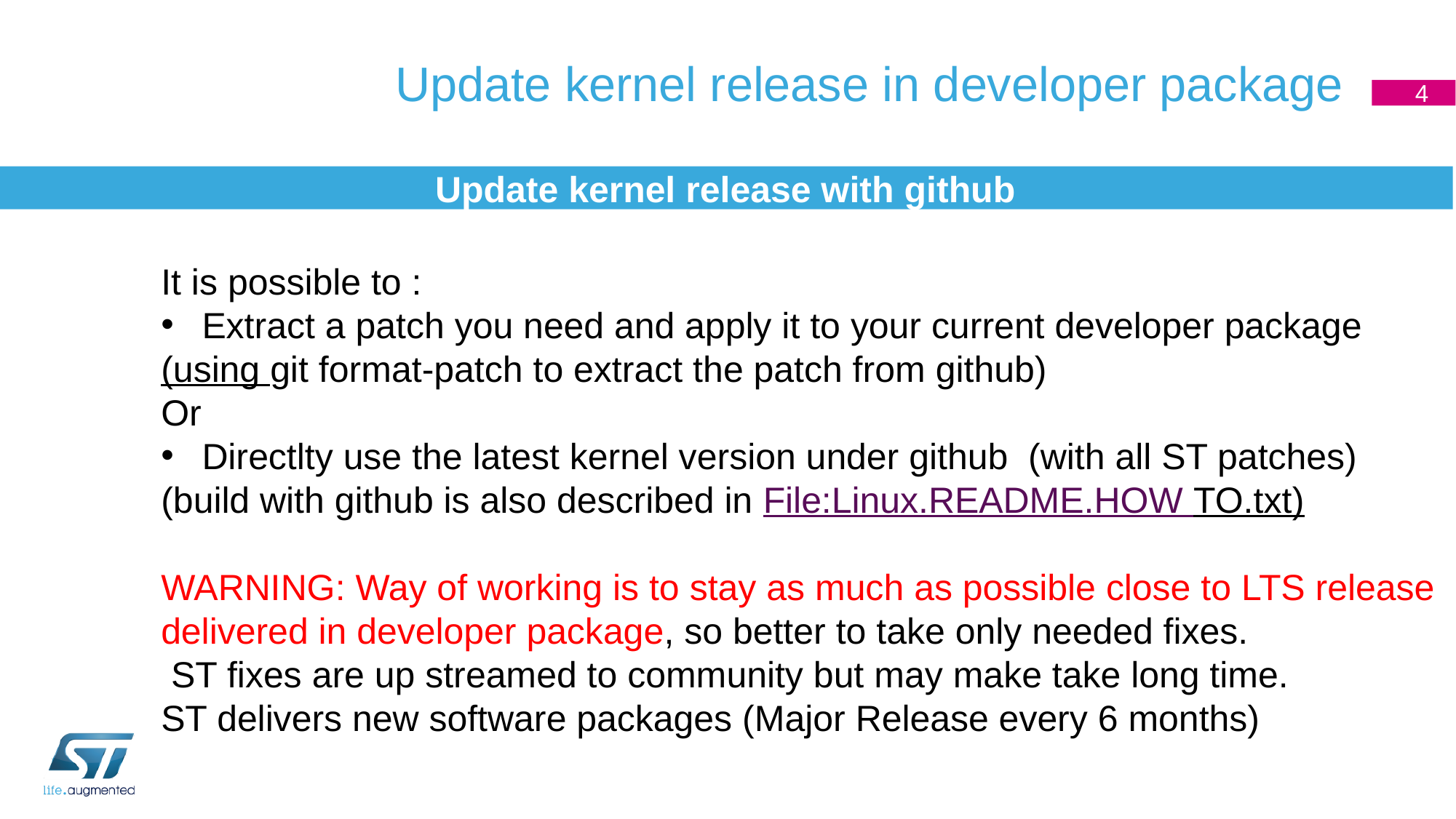

# Update kernel release in developer package
4
Update kernel release with github

It is possible to :
Extract a patch you need and apply it to your current developer package
(using git format-patch to extract the patch from github)
Or
Directlty use the latest kernel version under github  (with all ST patches)
(build with github is also described in File:Linux.README.HOW TO.txt)

WARNING: Way of working is to stay as much as possible close to LTS release delivered in developer package, so better to take only needed fixes.
 ST fixes are up streamed to community but may make take long time.
ST delivers new software packages (Major Release every 6 months)